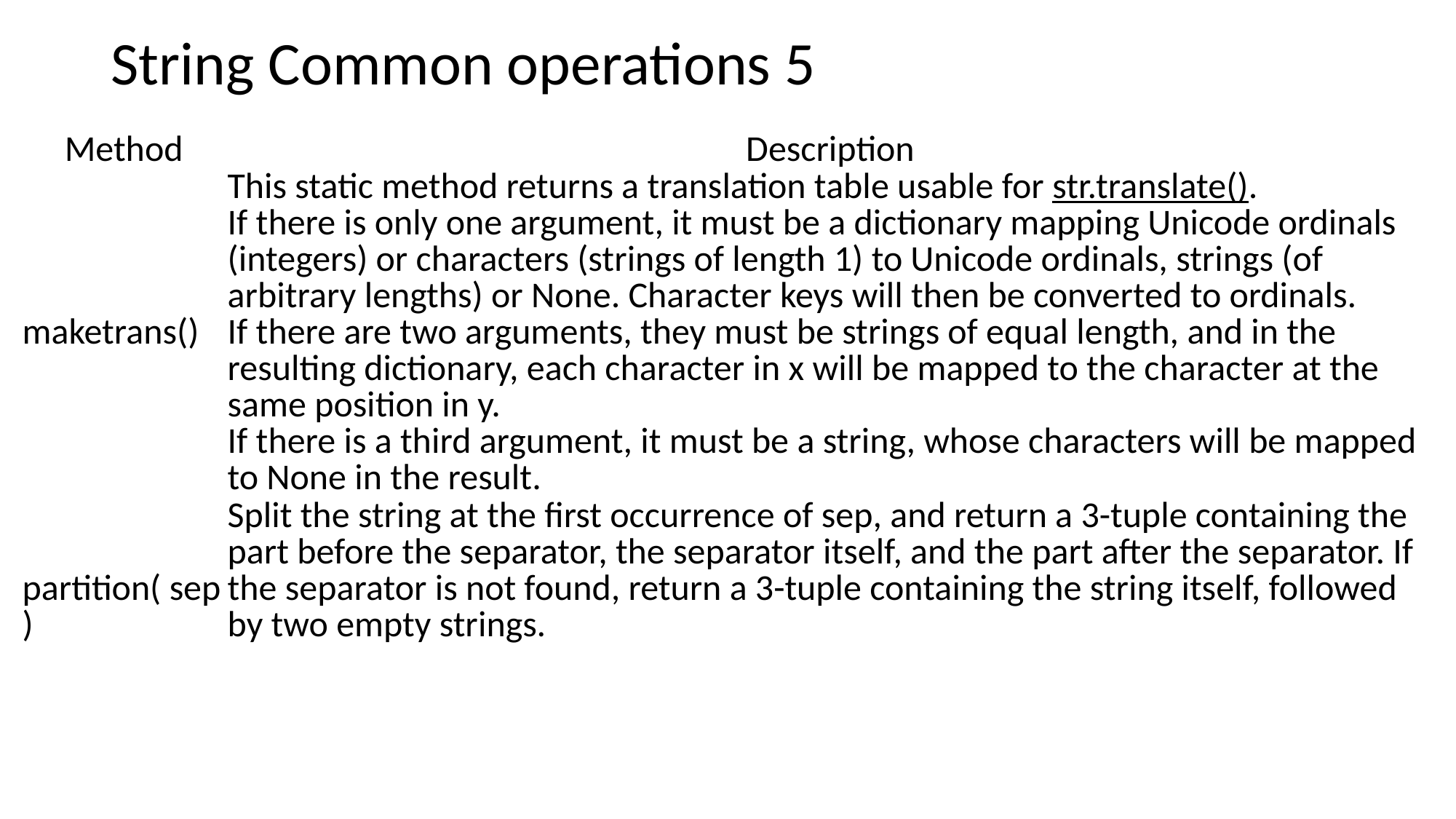

# String Common operations 5
| Method | Description |
| --- | --- |
| maketrans() | This static method returns a translation table usable for str.translate(). If there is only one argument, it must be a dictionary mapping Unicode ordinals (integers) or characters (strings of length 1) to Unicode ordinals, strings (of arbitrary lengths) or None. Character keys will then be converted to ordinals. If there are two arguments, they must be strings of equal length, and in the resulting dictionary, each character in x will be mapped to the character at the same position in y. If there is a third argument, it must be a string, whose characters will be mapped to None in the result. |
| partition( sep) | Split the string at the first occurrence of sep, and return a 3-tuple containing the part before the separator, the separator itself, and the part after the separator. If the separator is not found, return a 3-tuple containing the string itself, followed by two empty strings. |